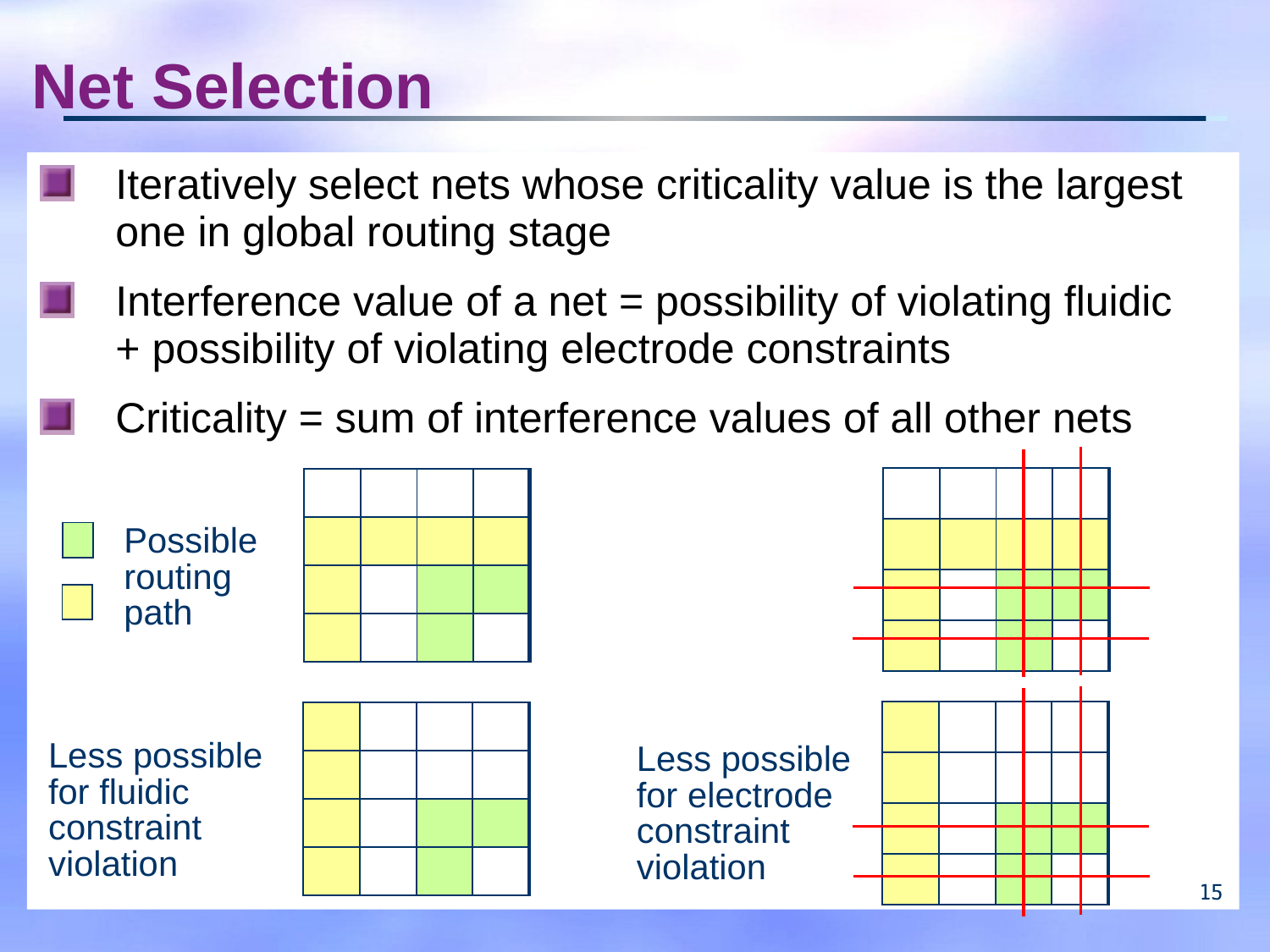

# Net Selection
Iteratively select nets whose criticality value is the largest one in global routing stage
Interference value of a net = possibility of violating fluidic + possibility of violating electrode constraints
Criticality = sum of interference values of all other nets
|  |  |  |  |
| --- | --- | --- | --- |
|  |  |  |  |
|  |  |  |  |
|  |  |  |  |
|  |  |  |  |
| --- | --- | --- | --- |
|  |  |  |  |
|  |  |  |  |
|  |  |  |  |
Possible routing path
|  |
| --- |
|  |
| --- |
|  |  |  |  |
| --- | --- | --- | --- |
|  |  |  |  |
|  |  |  |  |
|  |  |  |  |
|  |  |  |  |
| --- | --- | --- | --- |
|  |  |  |  |
|  |  |  |  |
|  |  |  |  |
Less possible for fluidic constraint violation
Less possible for electrode constraint violation
15